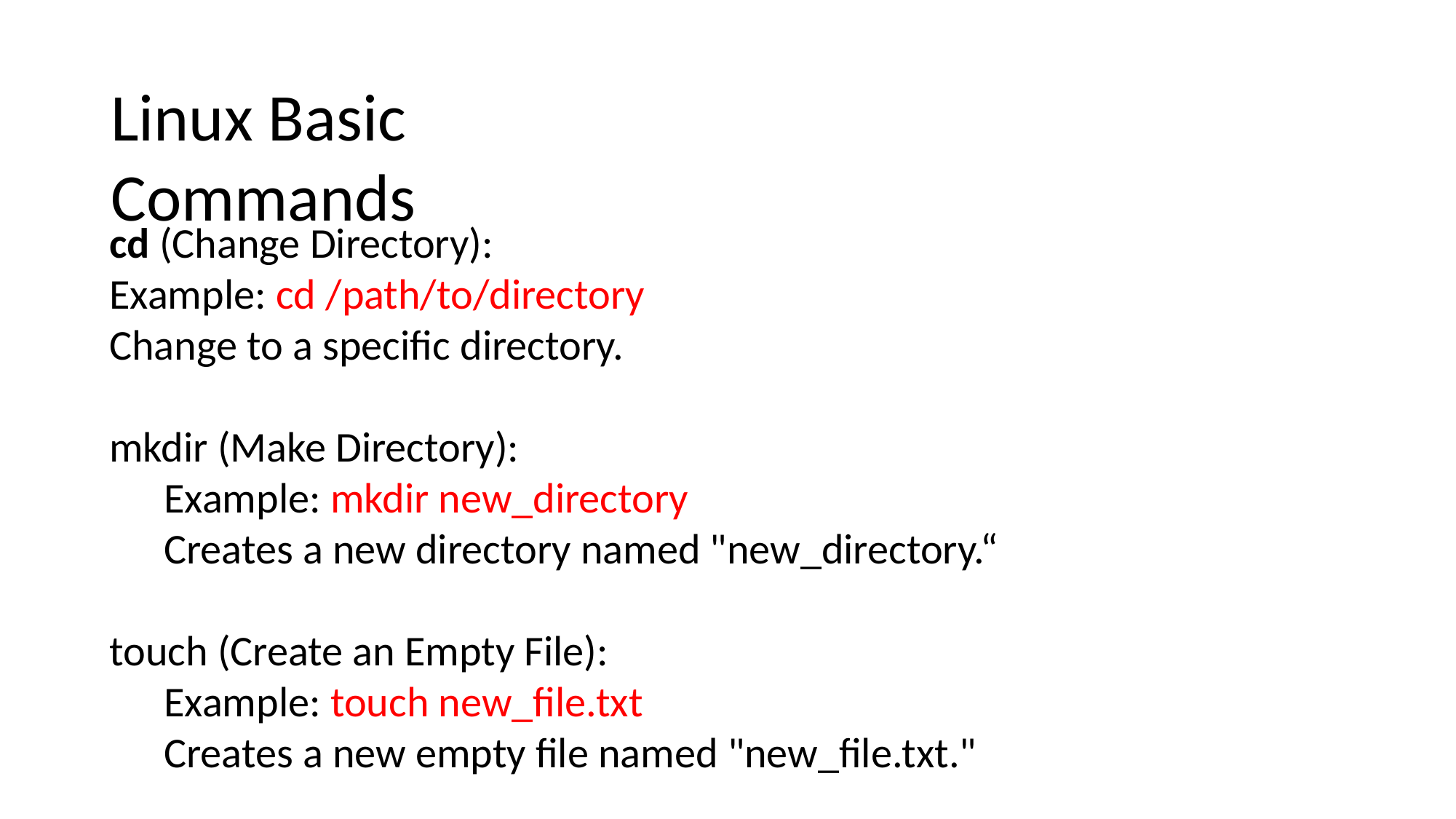

# Linux Basic Commands
cd (Change Directory):
Example: cd /path/to/directory
Change to a specific directory.

mkdir (Make Directory):
Example: mkdir new_directory
Creates a new directory named "new_directory.“

touch (Create an Empty File):
Example: touch new_file.txt
Creates a new empty file named "new_file.txt."